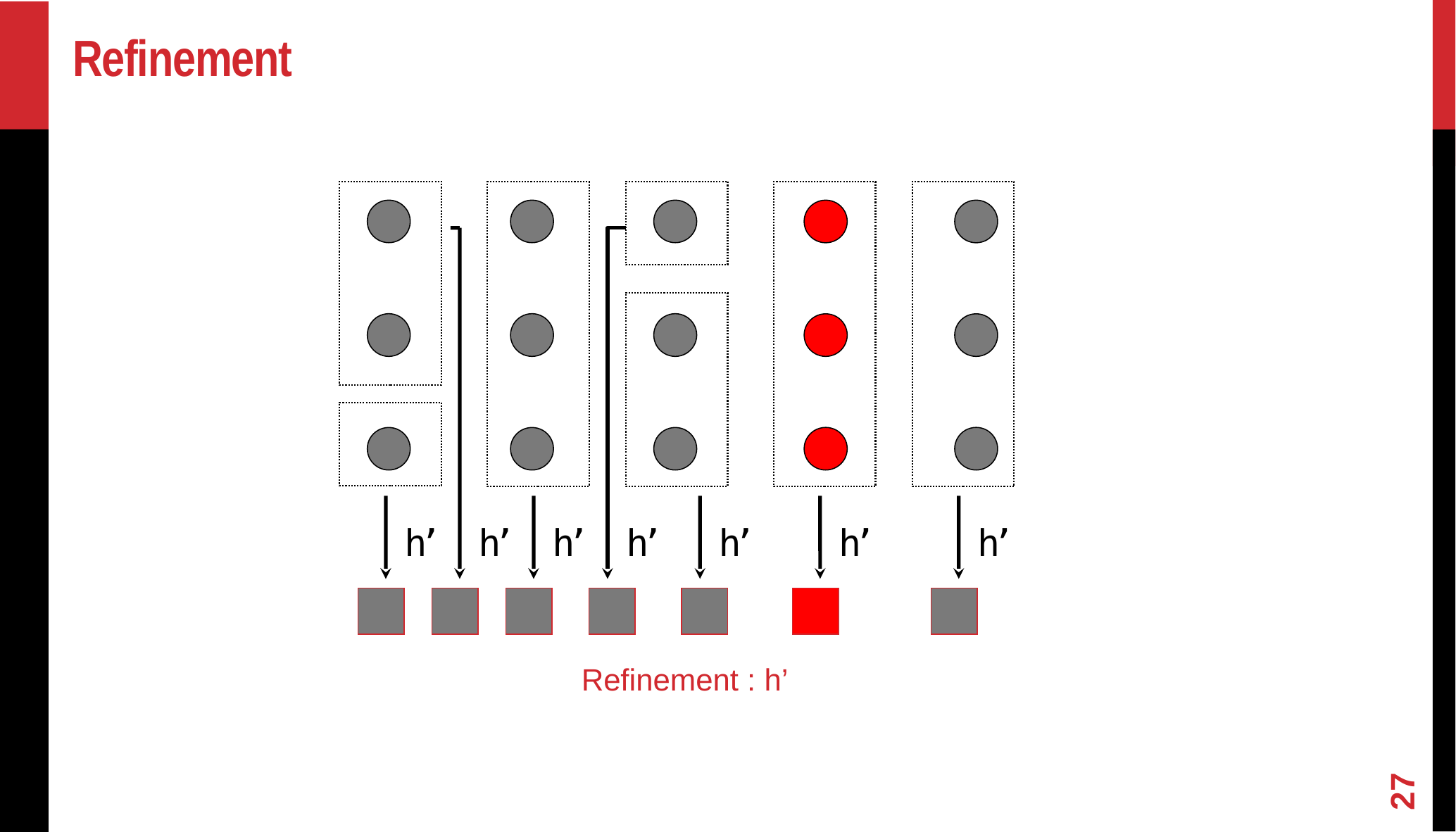

# Refinement

h’

h’
h’
h’
h’
h’
h’

Refinement : h’
27